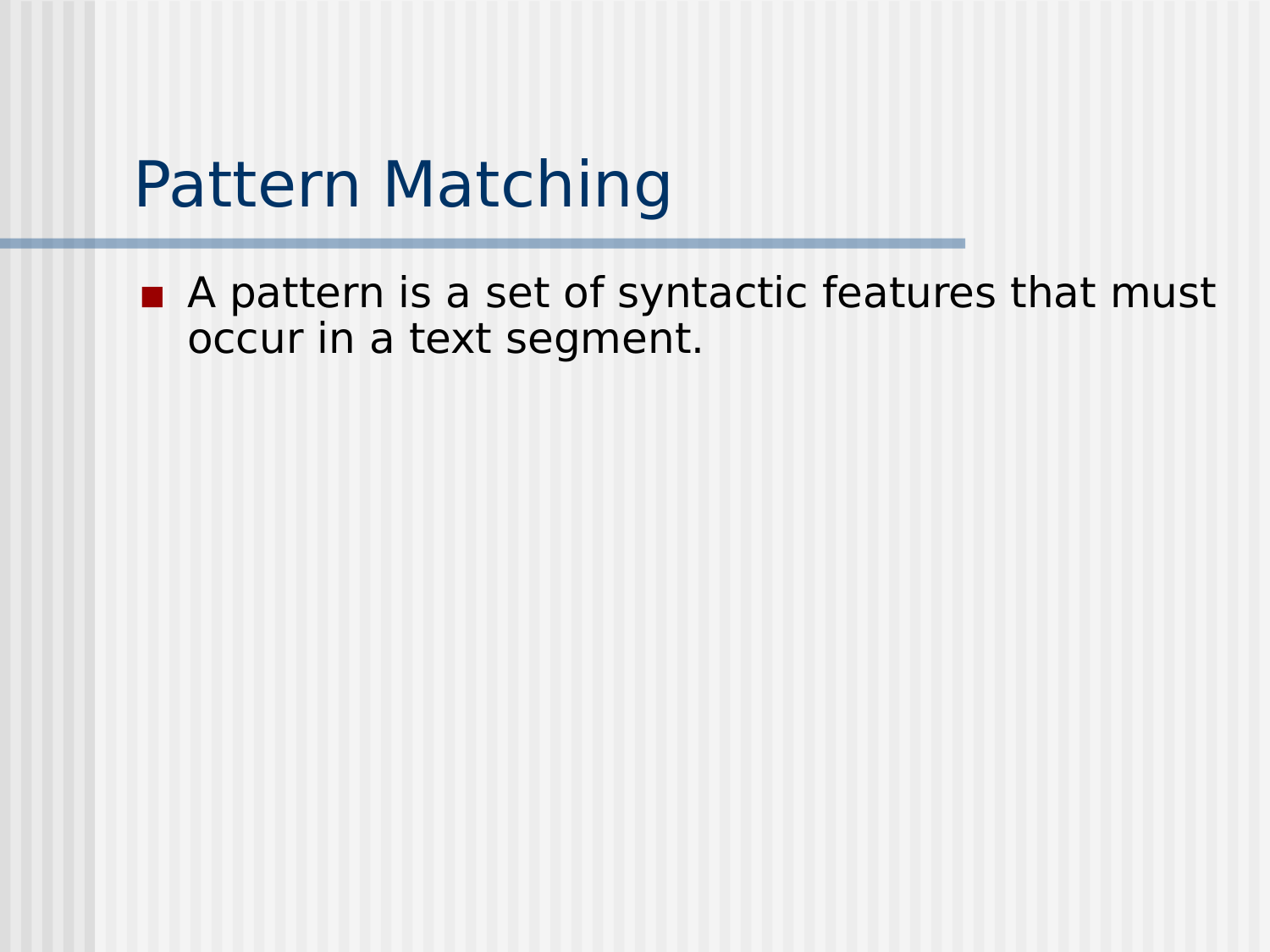

# Pattern Matching
A pattern is a set of syntactic features that must occur in a text segment.